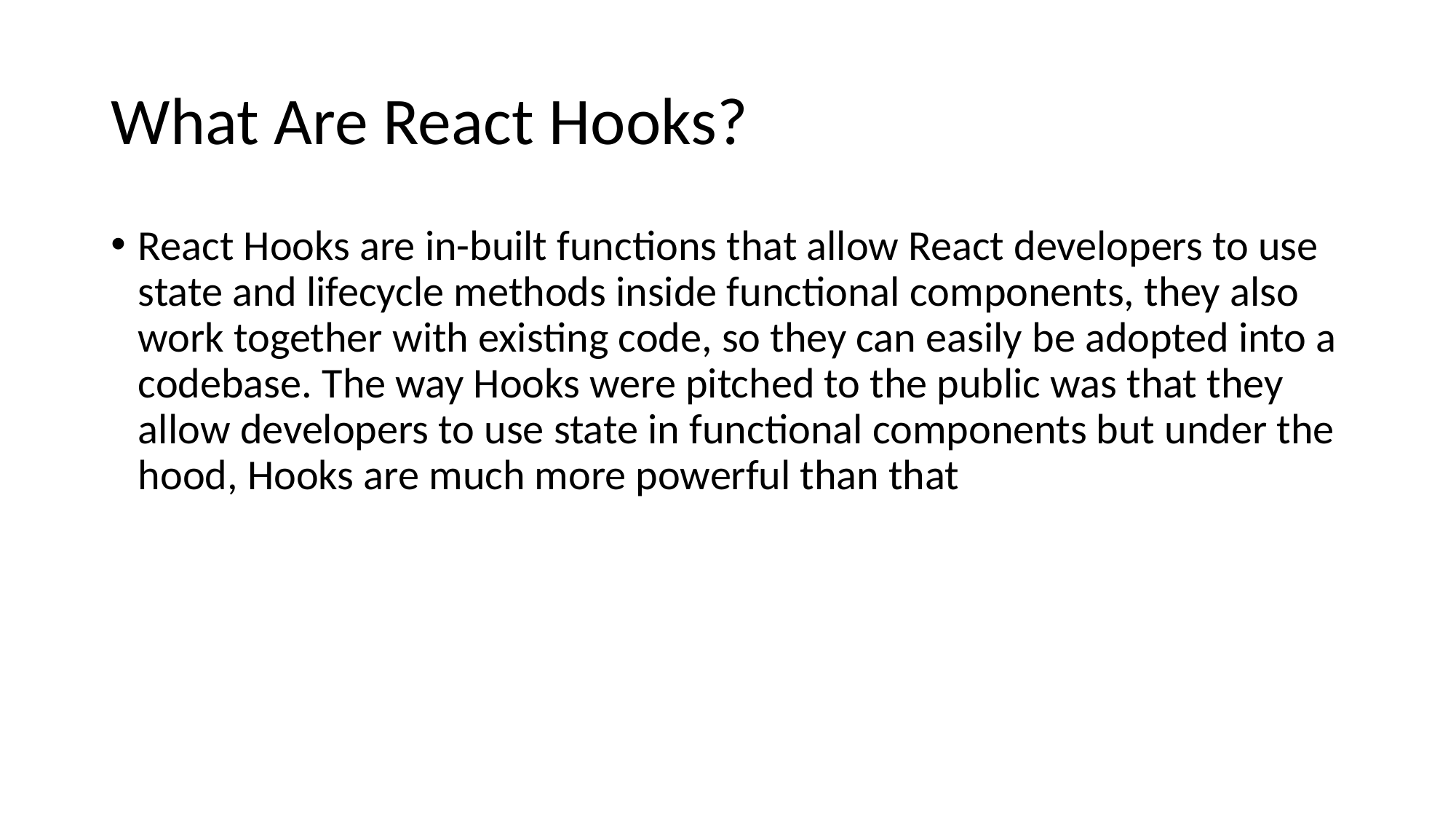

# What Are React Hooks?
React Hooks are in-built functions that allow React developers to use state and lifecycle methods inside functional components, they also work together with existing code, so they can easily be adopted into a codebase. The way Hooks were pitched to the public was that they allow developers to use state in functional components but under the hood, Hooks are much more powerful than that